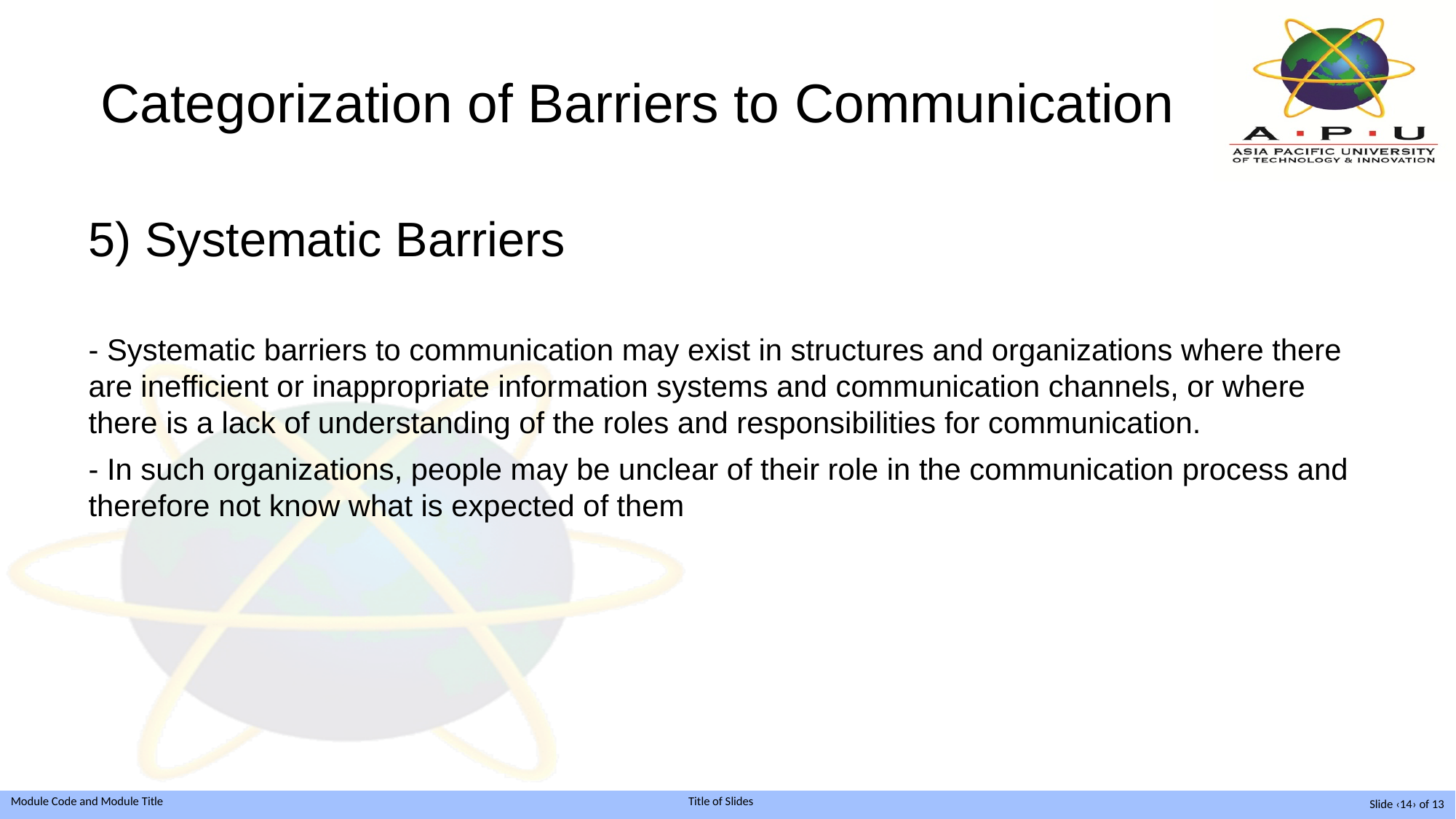

# Categorization of Barriers to Communication
5) Systematic Barriers
- Systematic barriers to communication may exist in structures and organizations where there are inefficient or inappropriate information systems and communication channels, or where there is a lack of understanding of the roles and responsibilities for communication.
- In such organizations, people may be unclear of their role in the communication process and therefore not know what is expected of them
Slide ‹14› of 13